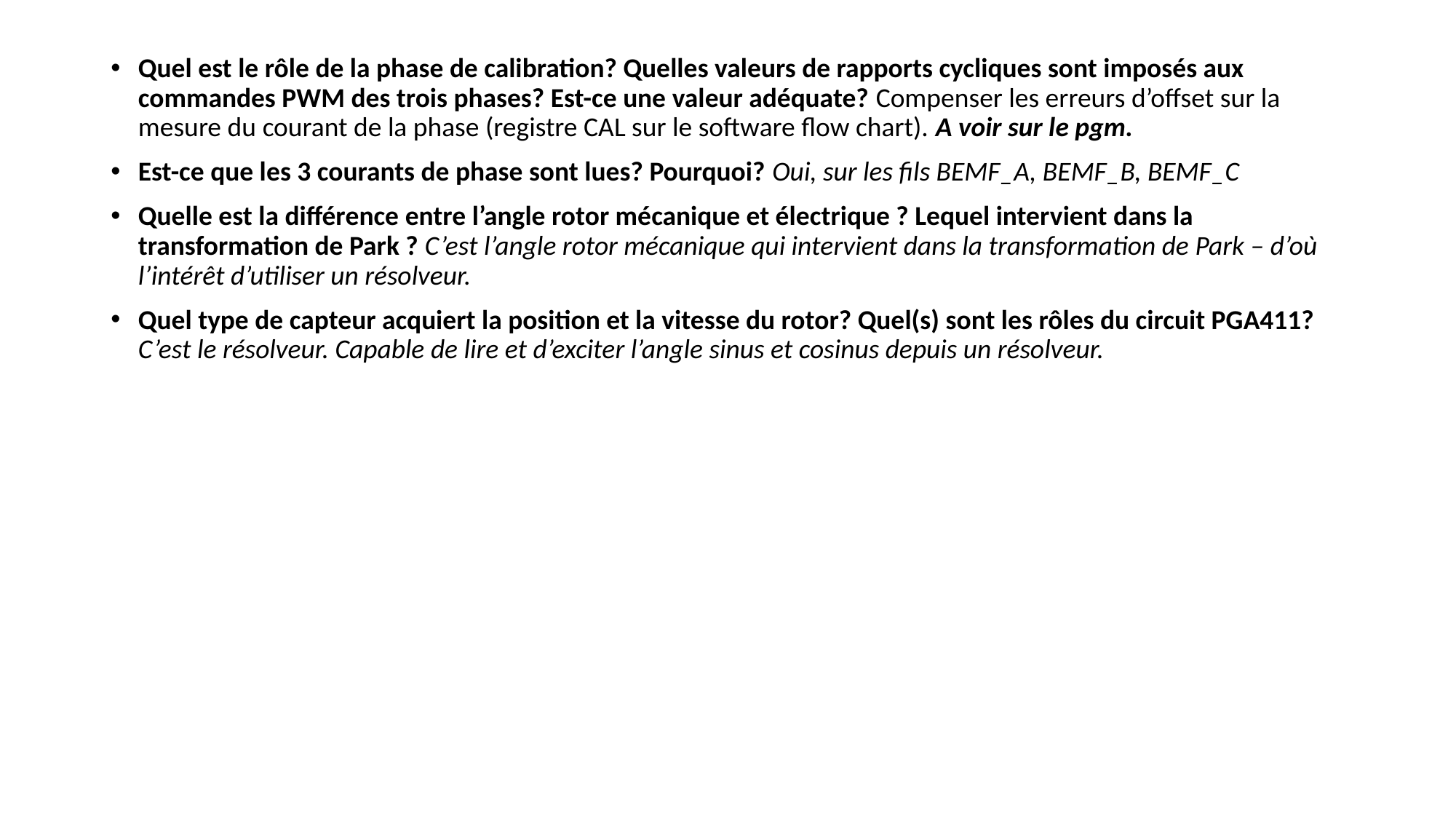

Quel est le rôle de la phase de calibration? Quelles valeurs de rapports cycliques sont imposés aux commandes PWM des trois phases? Est-ce une valeur adéquate? Compenser les erreurs d’offset sur la mesure du courant de la phase (registre CAL sur le software flow chart). A voir sur le pgm.
Est-ce que les 3 courants de phase sont lues? Pourquoi? Oui, sur les fils BEMF_A, BEMF_B, BEMF_C
Quelle est la différence entre l’angle rotor mécanique et électrique ? Lequel intervient dans la transformation de Park ? C’est l’angle rotor mécanique qui intervient dans la transformation de Park – d’où l’intérêt d’utiliser un résolveur.
Quel type de capteur acquiert la position et la vitesse du rotor? Quel(s) sont les rôles du circuit PGA411? C’est le résolveur. Capable de lire et d’exciter l’angle sinus et cosinus depuis un résolveur.